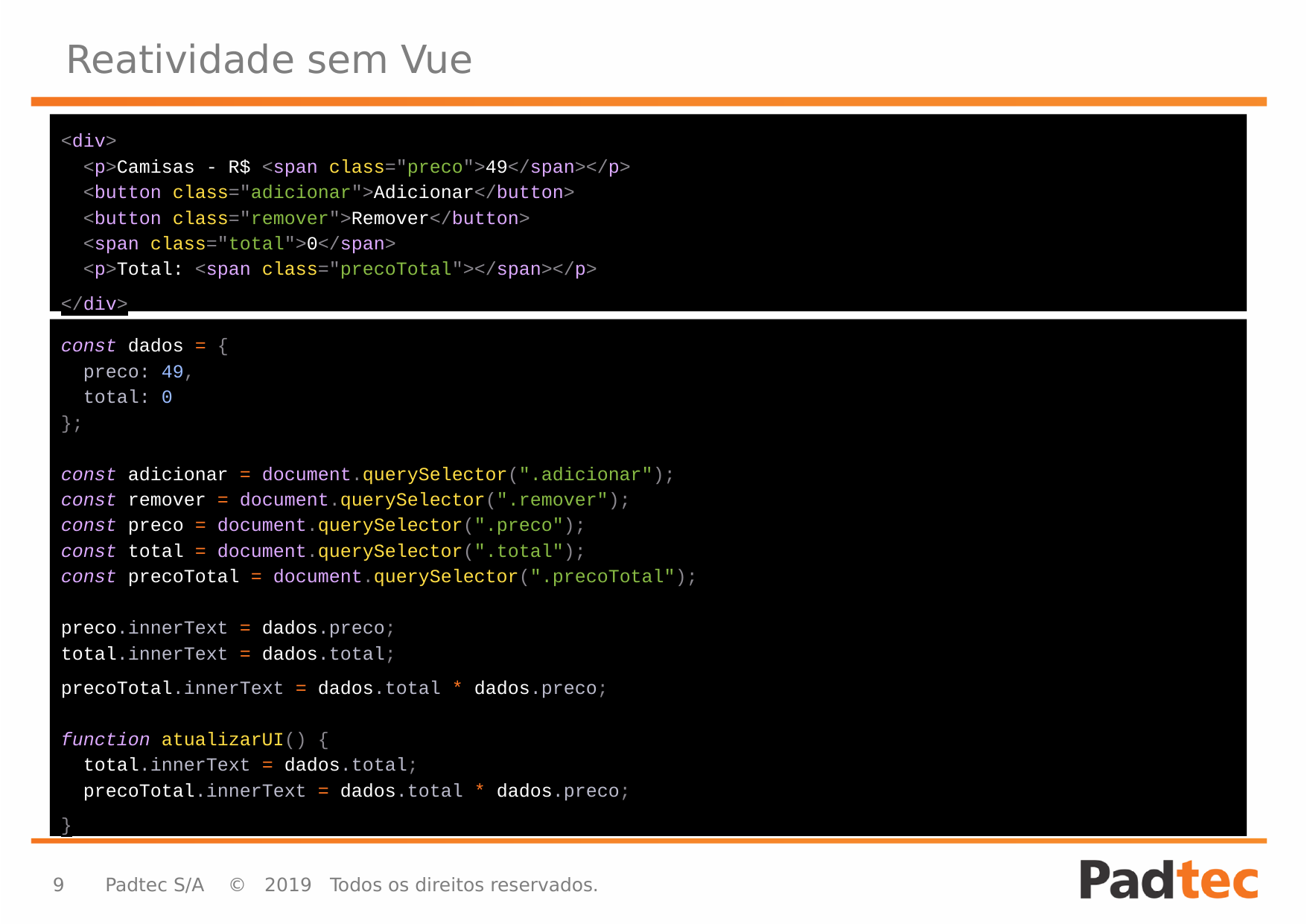

# Reatividade sem Vue
<div>
  <p>Camisas - R$ <span class="preco">49</span></p>
  <button class="adicionar">Adicionar</button>
  <button class="remover">Remover</button>
  <span class="total">0</span>
  <p>Total: <span class="precoTotal"></span></p>
</div>

const dados = {
  preco: 49,
  total: 0
};

const adicionar = document.querySelector(".adicionar");
const remover = document.querySelector(".remover");
const preco = document.querySelector(".preco");
const total = document.querySelector(".total");
const precoTotal = document.querySelector(".precoTotal");

preco.innerText = dados.preco;
total.innerText = dados.total;
precoTotal.innerText = dados.total * dados.preco;

function atualizarUI() {
  total.innerText = dados.total;
  precoTotal.innerText = dados.total * dados.preco;
}